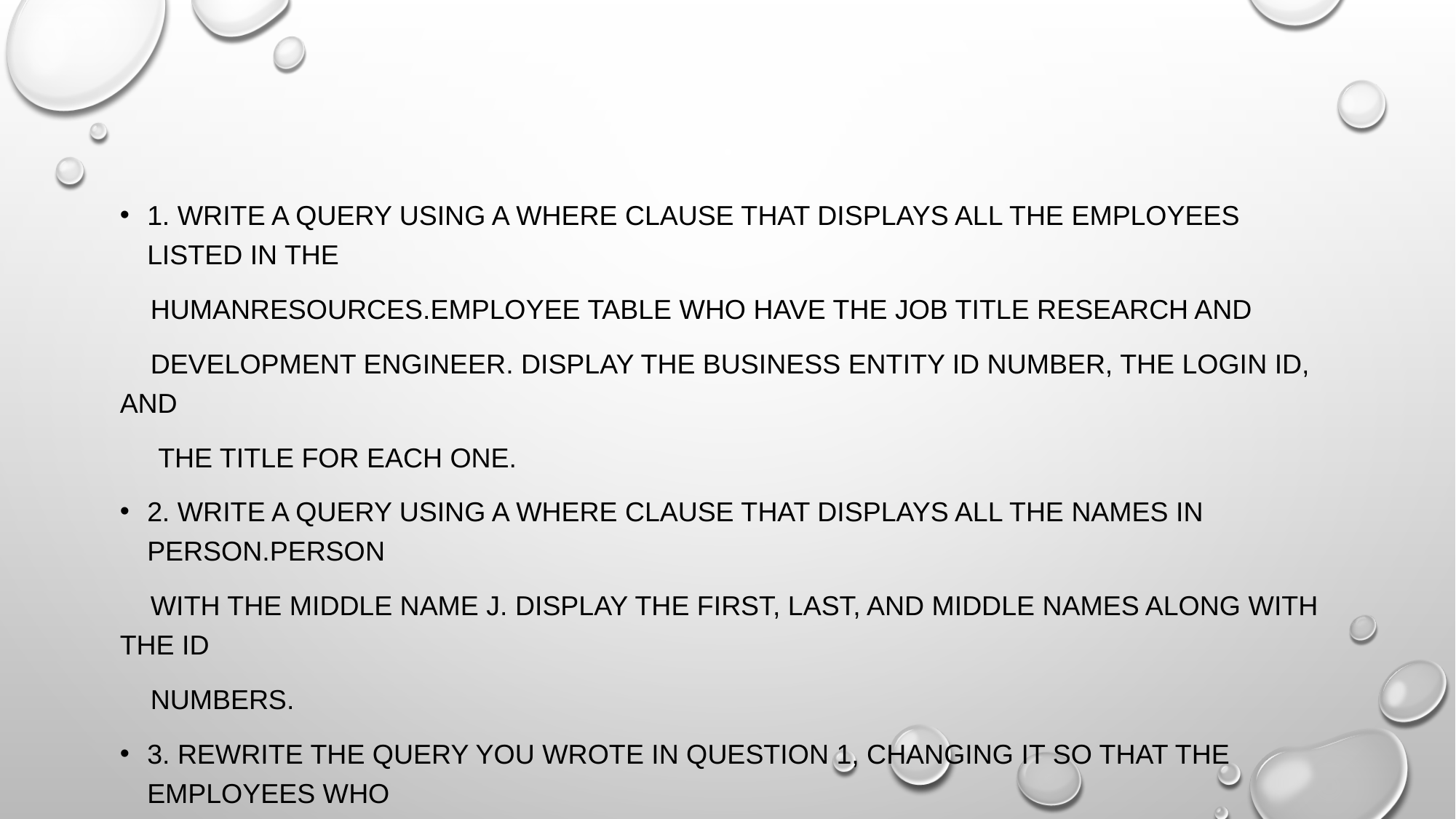

1. Write a query using a WHERE clause that displays all the employees listed in the
    HumanResources.Employee table who have the job title Research and
    Development Engineer. Display the business entity ID number, the login ID, and
     the title for each one.
2. Write a query using a WHERE clause that displays all the names in Person.Person
    with the middle name J. Display the first, last, and middle names along with the ID
    numbers.
3. Rewrite the query you wrote in question 1, changing it so that the employees who
     do not have the title Research and Development Engineer are displayed.